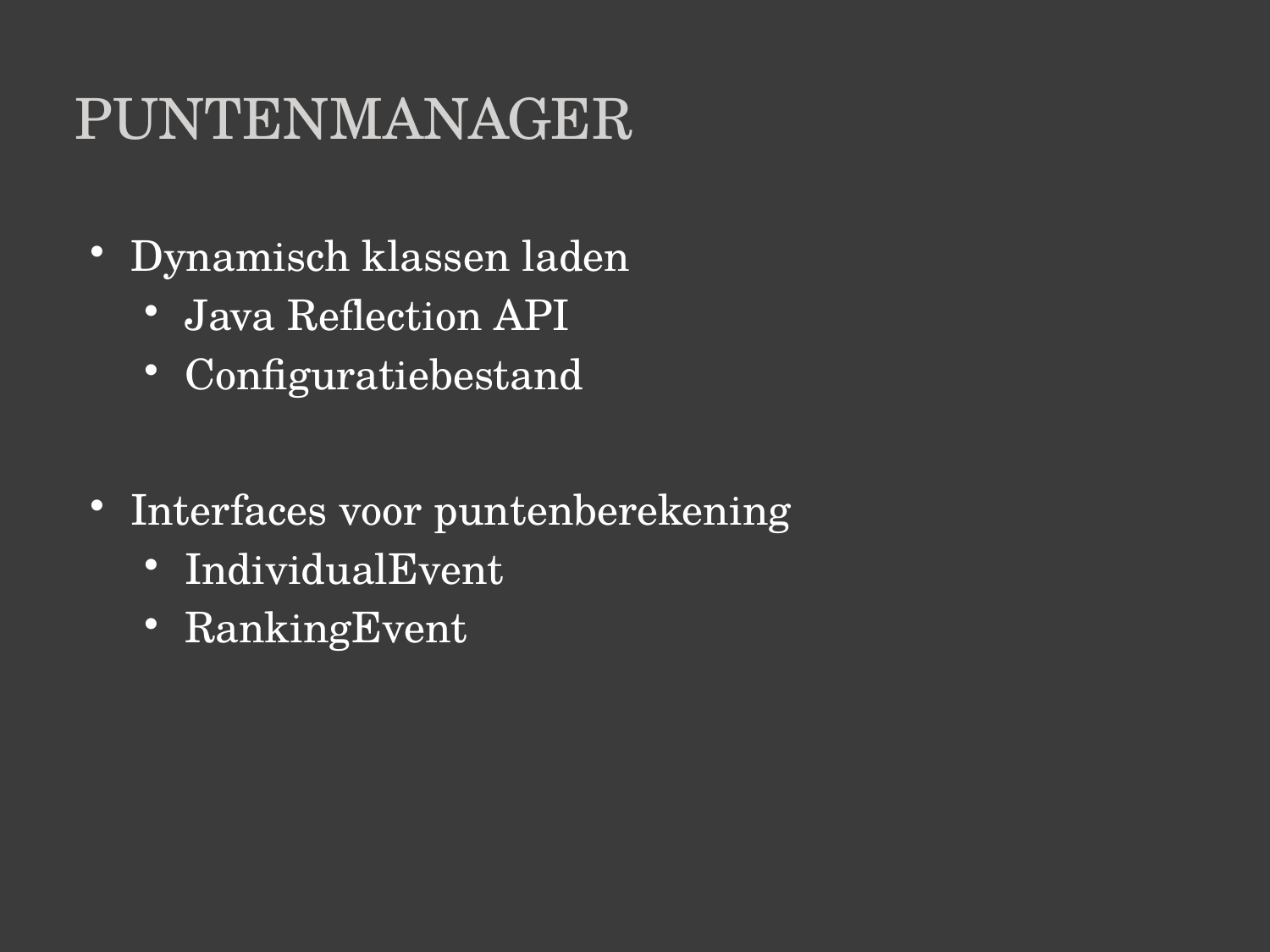

# Puntenmanager
Dynamisch klassen laden
Java Reflection API
Configuratiebestand

Interfaces voor puntenberekening
IndividualEvent
RankingEvent